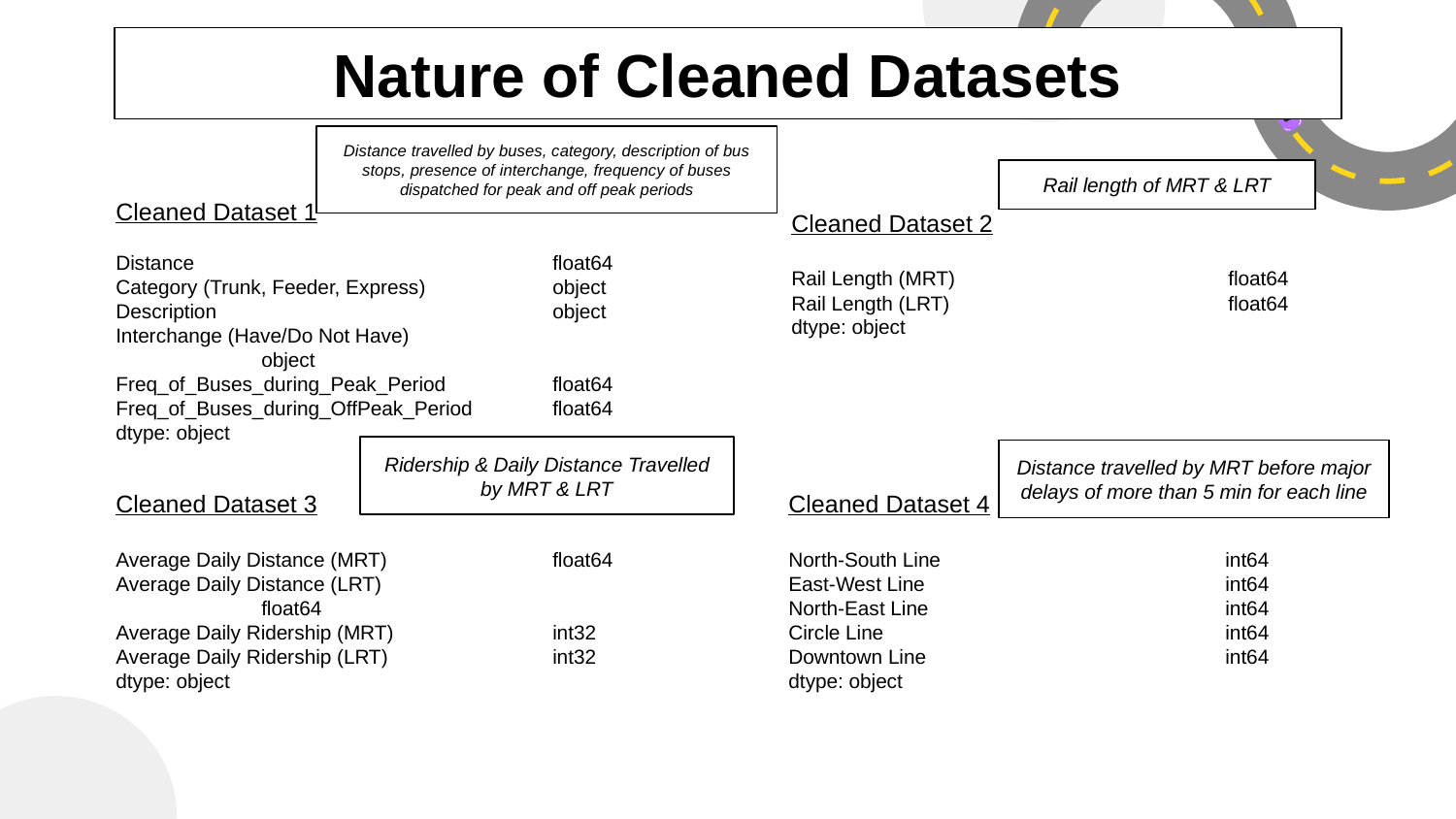

# Nature of Cleaned Datasets
Distance travelled by buses, category, description of bus stops, presence of interchange, frequency of buses dispatched for peak and off peak periods
Rail length of MRT & LRT
Cleaned Dataset 1

Distance                               		float64
Category (Trunk, Feeder, Express)         	object
Description                             		object
Interchange (Have/Do Not Have)                            	object
Freq_of_Buses_during_Peak_Period       	float64
Freq_of_Buses_during_OffPeak_Period    	float64
dtype: object
Cleaned Dataset 2

Rail Length (MRT)    		float64
Rail Length (LRT)   		float64
dtype: object

Ridership & Daily Distance Travelled by MRT & LRT
Distance travelled by MRT before major delays of more than 5 min for each line
Cleaned Dataset 3

Average Daily Distance (MRT)     	float64
Average Daily Distance (LRT)     		float64
Average Daily Ridership (MRT)      	int32
Average Daily Ridership (LRT)      	int32
dtype: object
Cleaned Dataset 4

North-South Line   		int64
East-West Line      		int64
North-East Line     		int64
Circle Line         			int64
Downtown Line       		int64
dtype: object